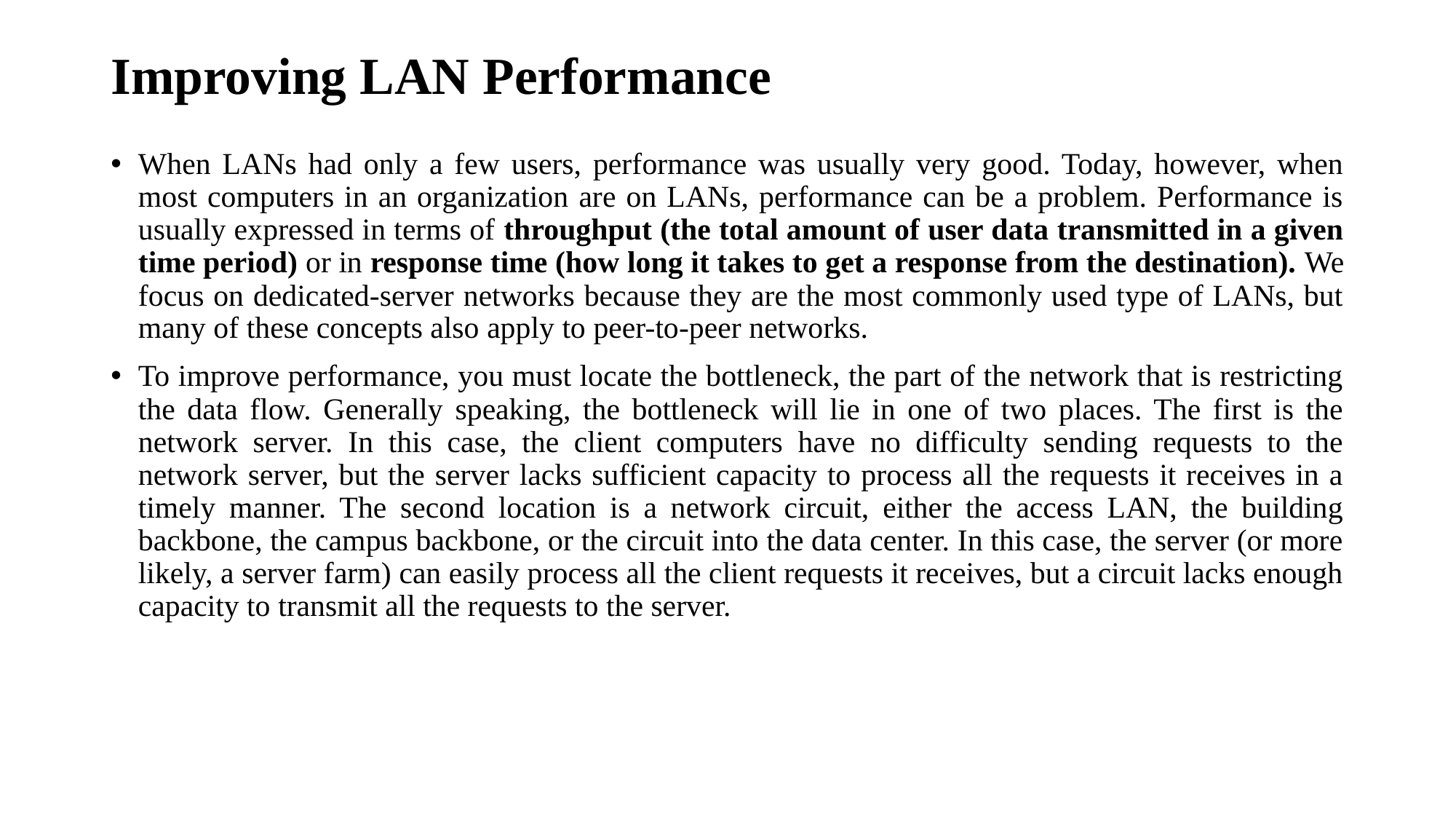

# Improving LAN Performance
When LANs had only a few users, performance was usually very good. Today, however, when most computers in an organization are on LANs, performance can be a problem. Performance is usually expressed in terms of throughput (the total amount of user data transmitted in a given time period) or in response time (how long it takes to get a response from the destination). We focus on dedicated-server networks because they are the most commonly used type of LANs, but many of these concepts also apply to peer-to-peer networks.
To improve performance, you must locate the bottleneck, the part of the network that is restricting the data flow. Generally speaking, the bottleneck will lie in one of two places. The first is the network server. In this case, the client computers have no difficulty sending requests to the network server, but the server lacks sufficient capacity to process all the requests it receives in a timely manner. The second location is a network circuit, either the access LAN, the building backbone, the campus backbone, or the circuit into the data center. In this case, the server (or more likely, a server farm) can easily process all the client requests it receives, but a circuit lacks enough capacity to transmit all the requests to the server.